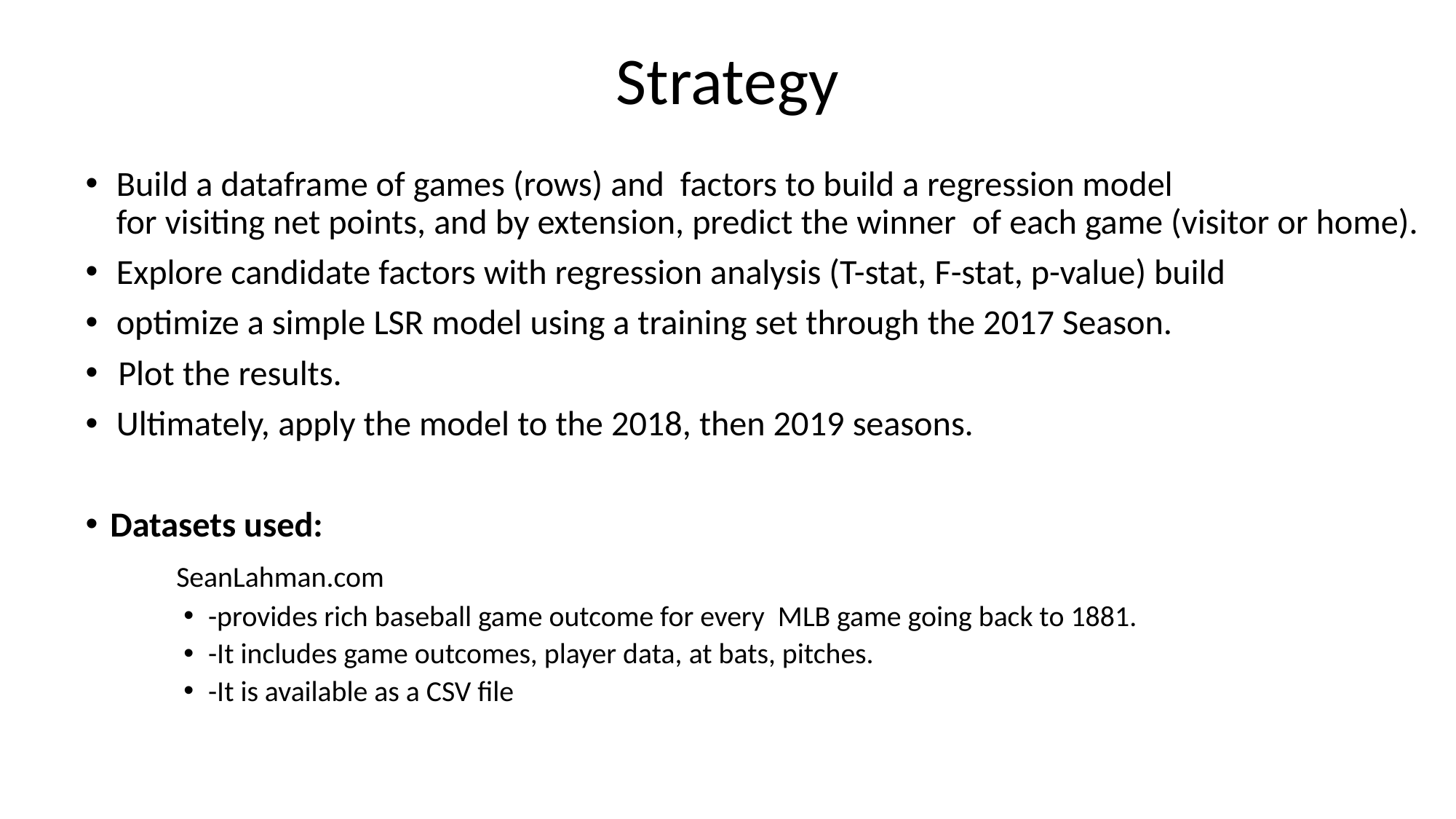

# Strategy
Build a dataframe of games (rows) and  factors to build a regression model  for visiting net points, and by extension, predict the winner  of each game (visitor or home).
Explore candidate factors with regression analysis (T-stat, F-stat, p-value) build
optimize a simple LSR model using a training set through the 2017 Season.
 Plot the results.
Ultimately, apply the model to the 2018, then 2019 seasons.

Datasets used:
	SeanLahman.com
-provides rich baseball game outcome for every  MLB game going back to 1881.
-It includes game outcomes, player data, at bats, pitches.
-It is available as a CSV file